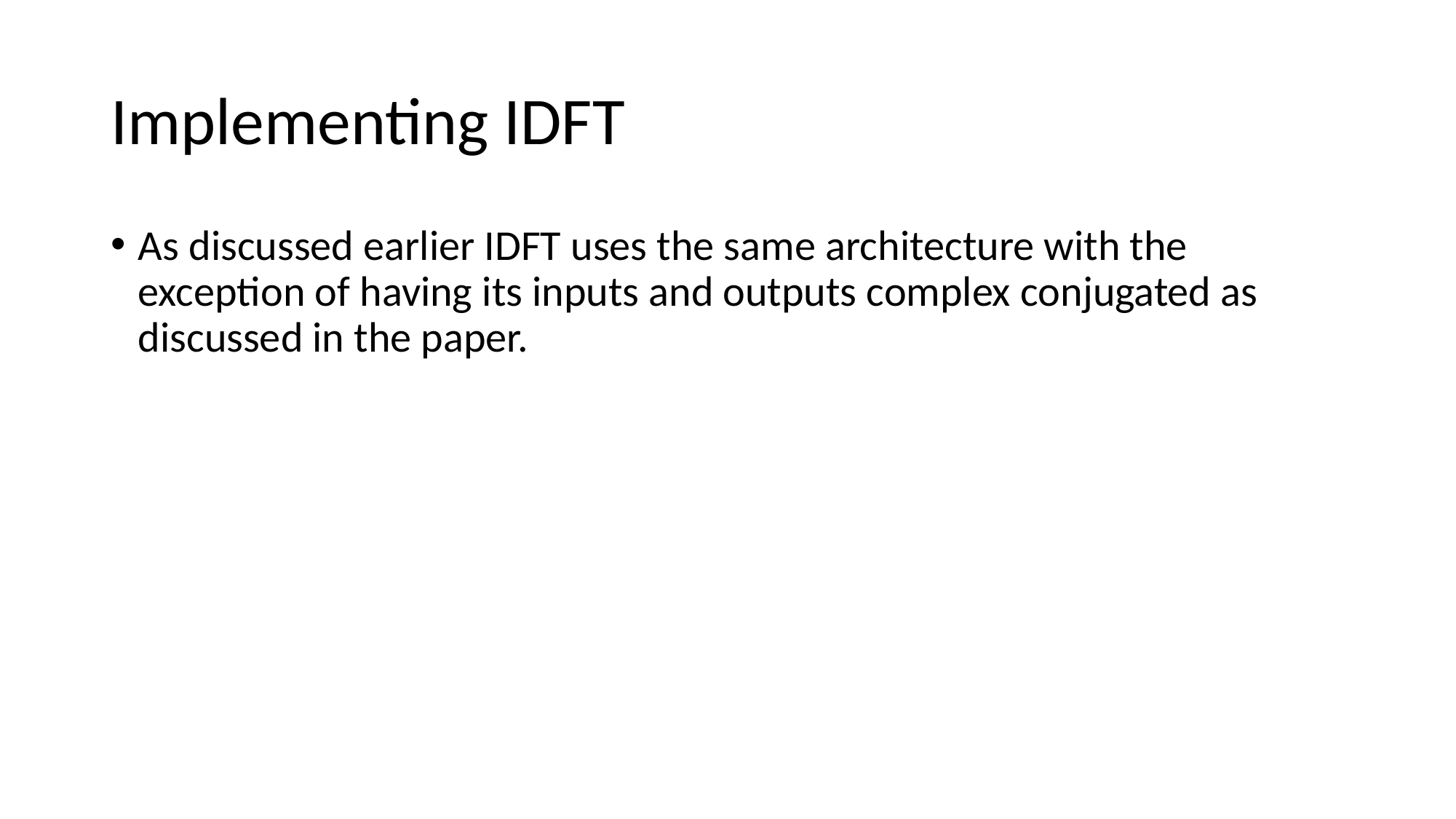

# Implementing IDFT
As discussed earlier IDFT uses the same architecture with the exception of having its inputs and outputs complex conjugated as discussed in the paper.